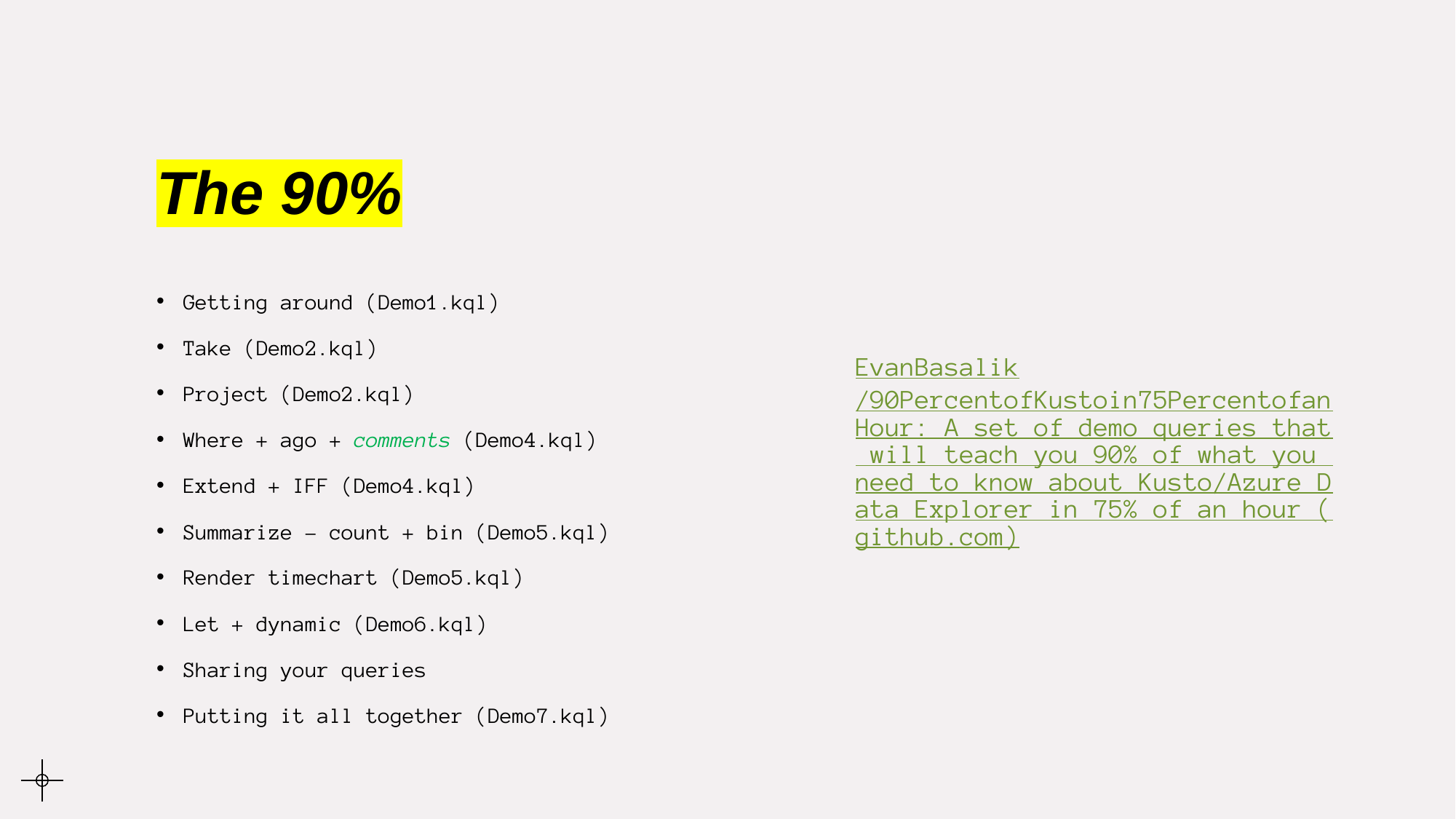

# The 90%
Getting around (Demo1.kql)
Take (Demo2.kql)
Project (Demo2.kql)
Where + ago + comments (Demo4.kql)
Extend + IFF (Demo4.kql)
Summarize – count + bin (Demo5.kql)
Render timechart (Demo5.kql)
Let + dynamic (Demo6.kql)
Sharing your queries
Putting it all together (Demo7.kql)
EvanBasalik/90PercentofKustoin75PercentofanHour: A set of demo queries that will teach you 90% of what you need to know about Kusto/Azure Data Explorer in 75% of an hour (github.com)